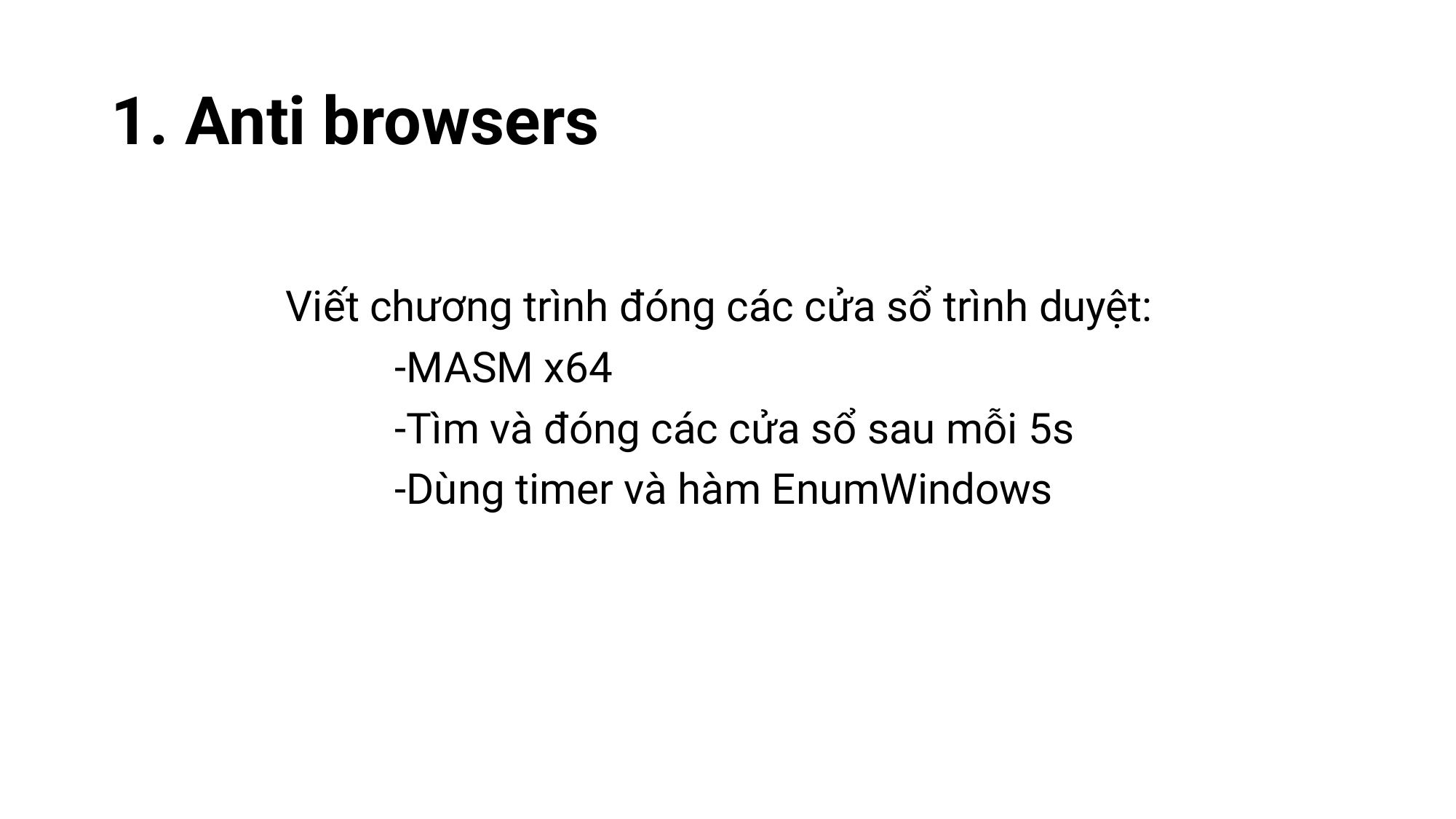

# 1. Anti browsers
Viết chương trình đóng các cửa sổ trình duyệt:
	-MASM x64
	-Tìm và đóng các cửa sổ sau mỗi 5s
	-Dùng timer và hàm EnumWindows